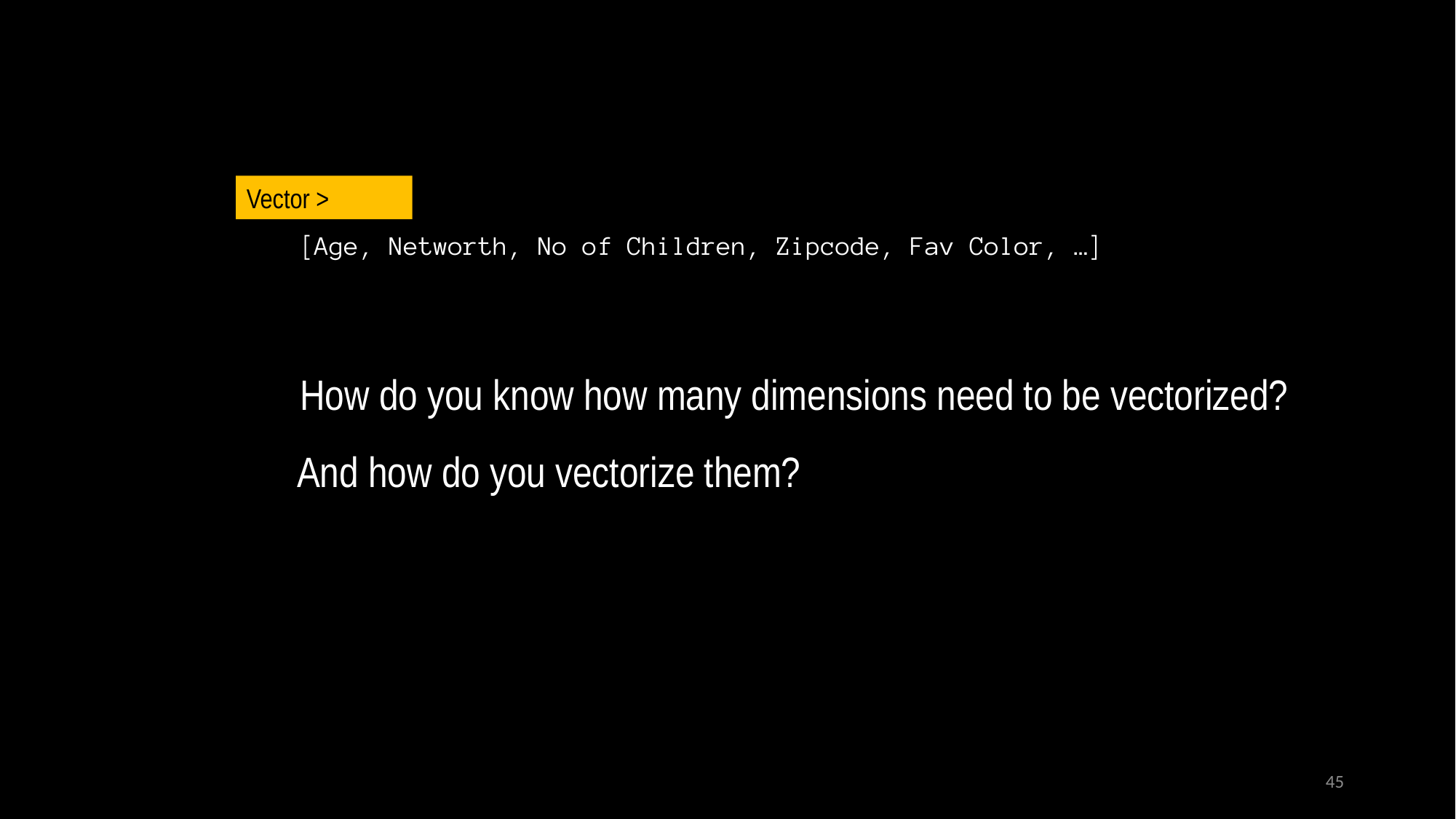

Vector >
[Age, Networth, No of Children, Zipcode, Fav Color, …]

How do you know how many dimensions need to be vectorized?
And how do you vectorize them?
45